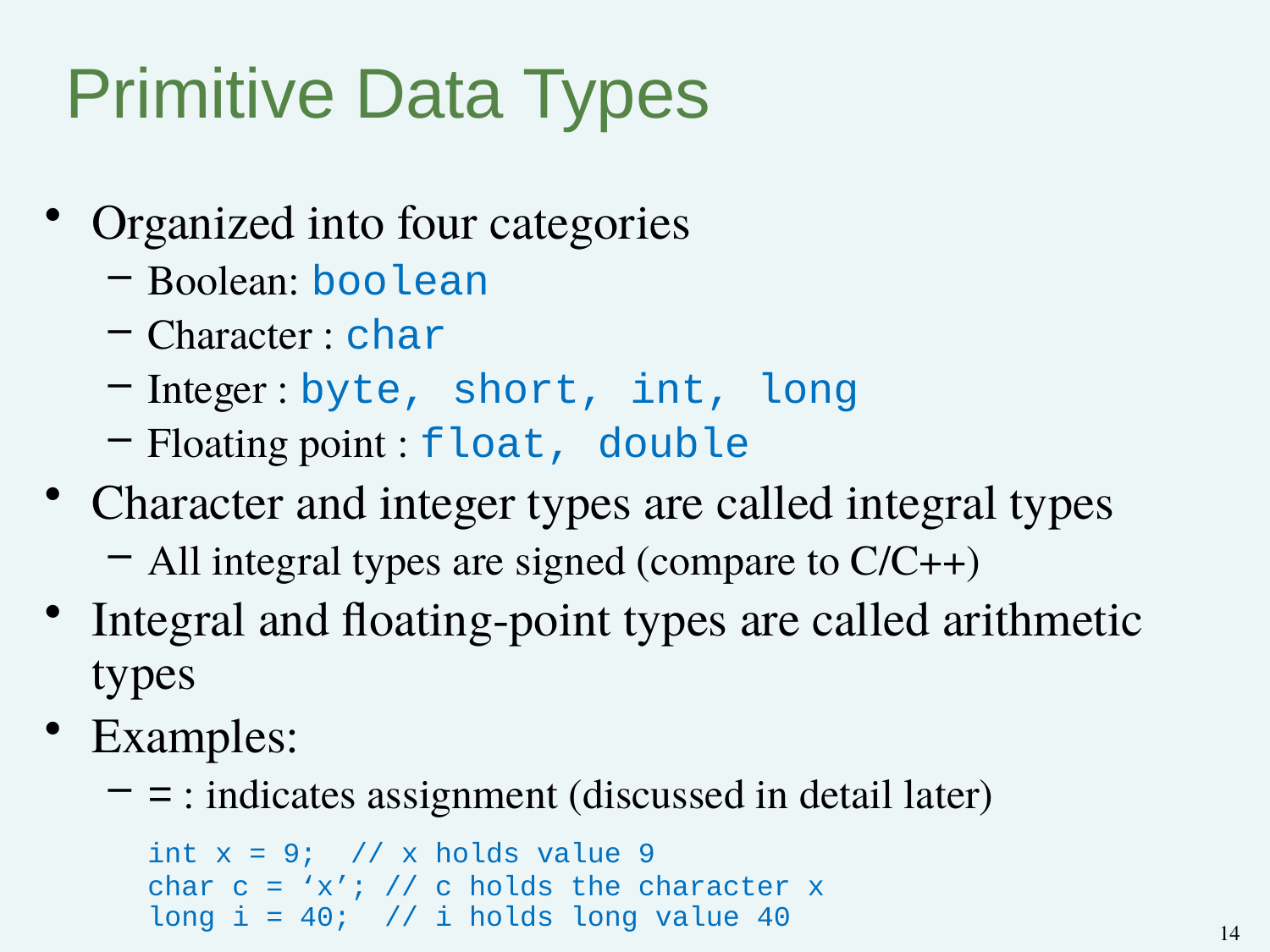

# Primitive Data Types
Organized into four categories
Boolean: boolean
Character : char
Integer : byte, short, int, long
Floating point : float, double
Character and integer types are called integral types
All integral types are signed (compare to C/C++)
Integral and floating-point types are called arithmetic types
Examples:
= : indicates assignment (discussed in detail later)
	int x = 9;  // x holds value 9
char c = ‘x’; // c holds the character x
long i = 40;  // i holds long value 40